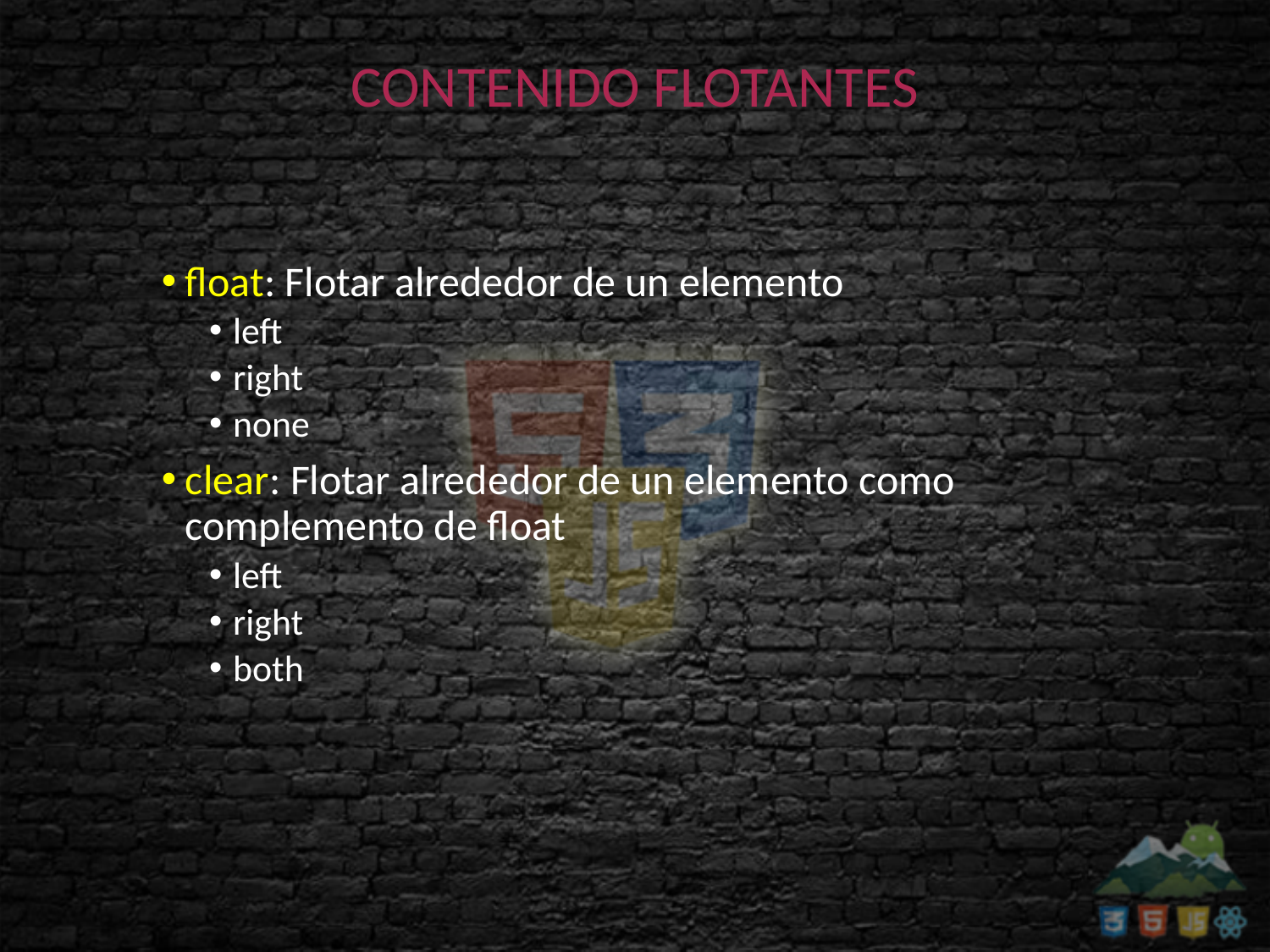

# CONTENIDO FLOTANTES
float: Flotar alrededor de un elemento
left
right
none
clear: Flotar alrededor de un elemento como complemento de float
left
right
both